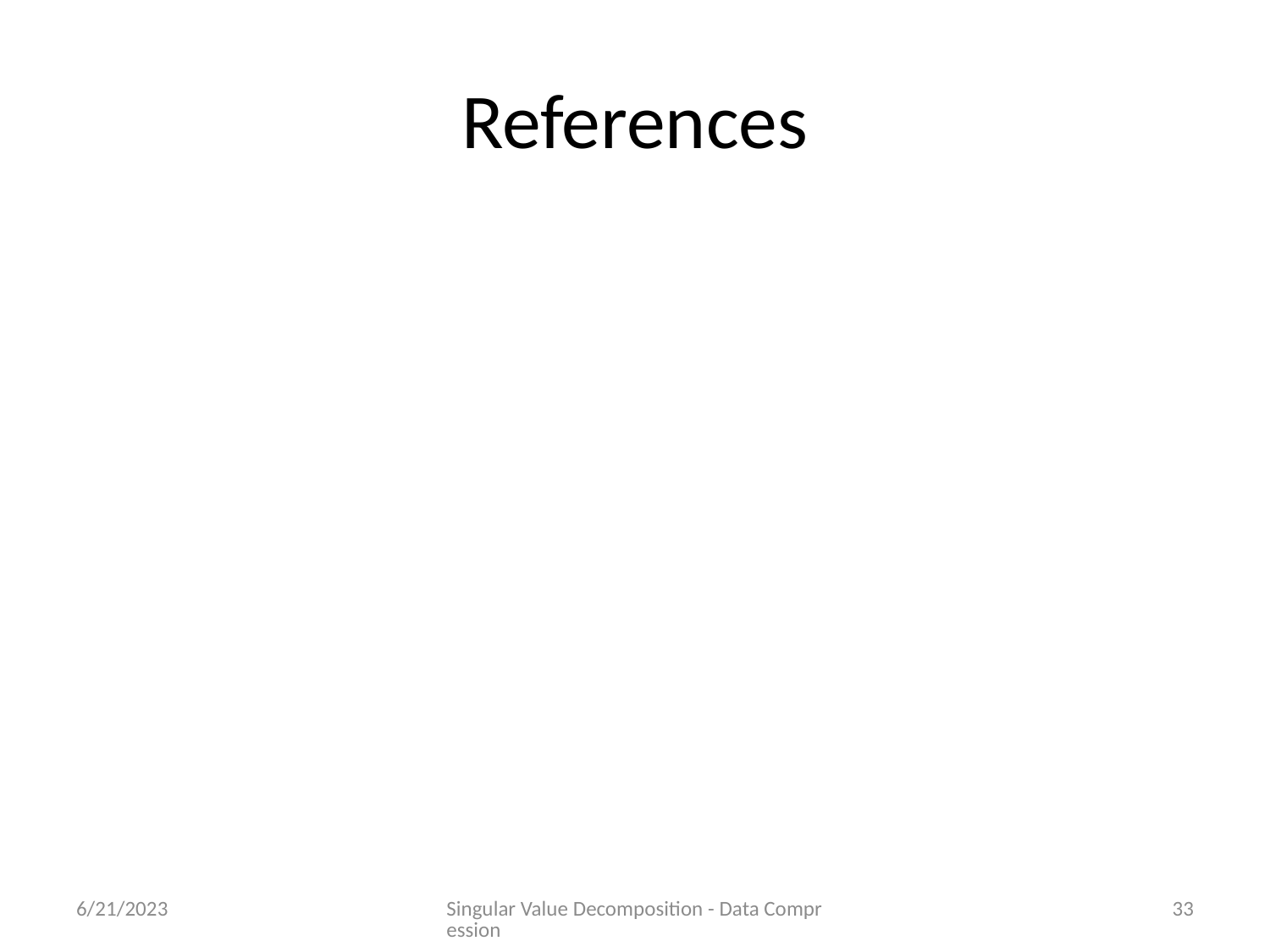

# References

6/21/2023
Singular Value Decomposition - Data Compression
33